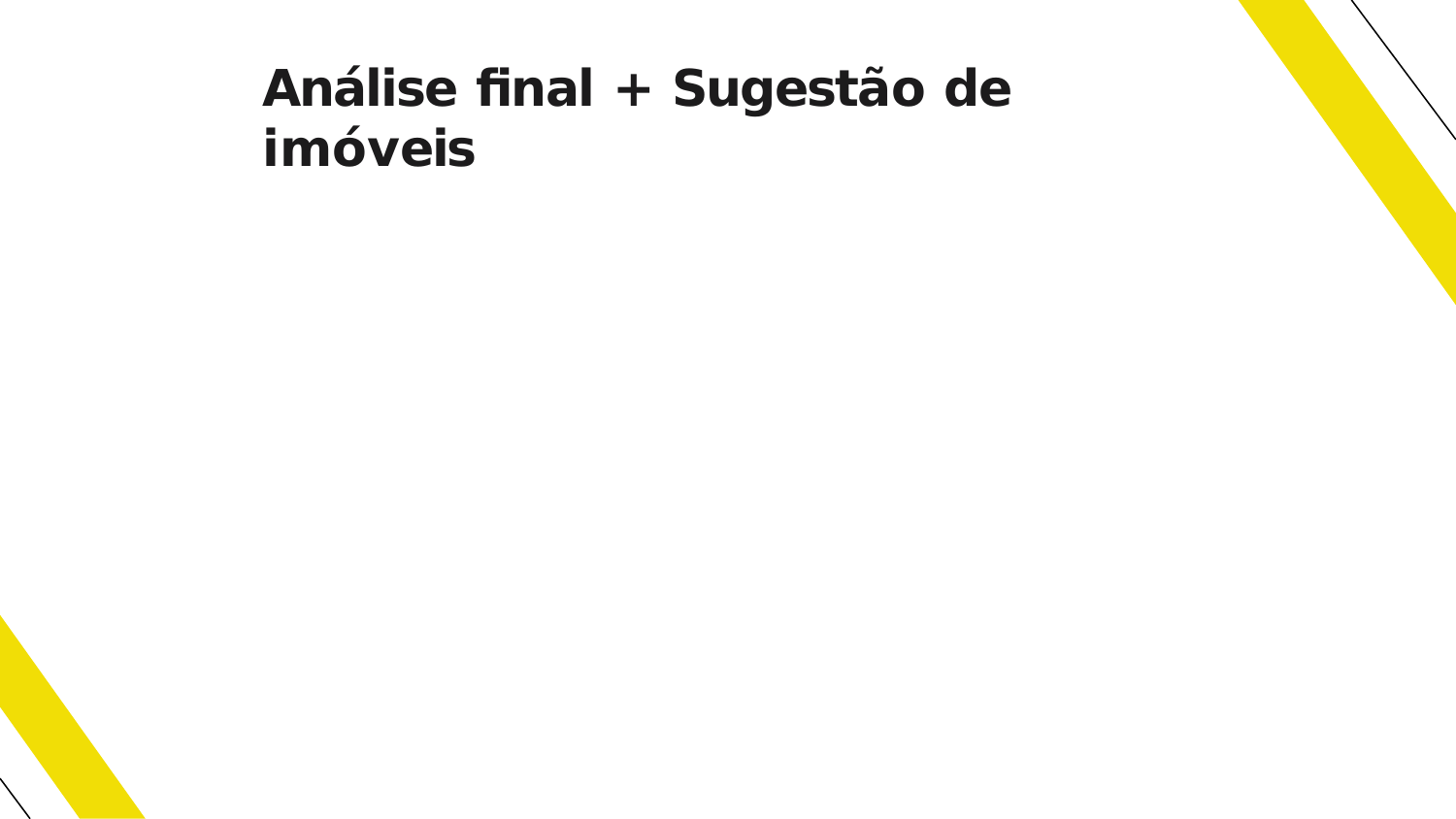

# Análise ﬁnal + Sugestão de imóveis